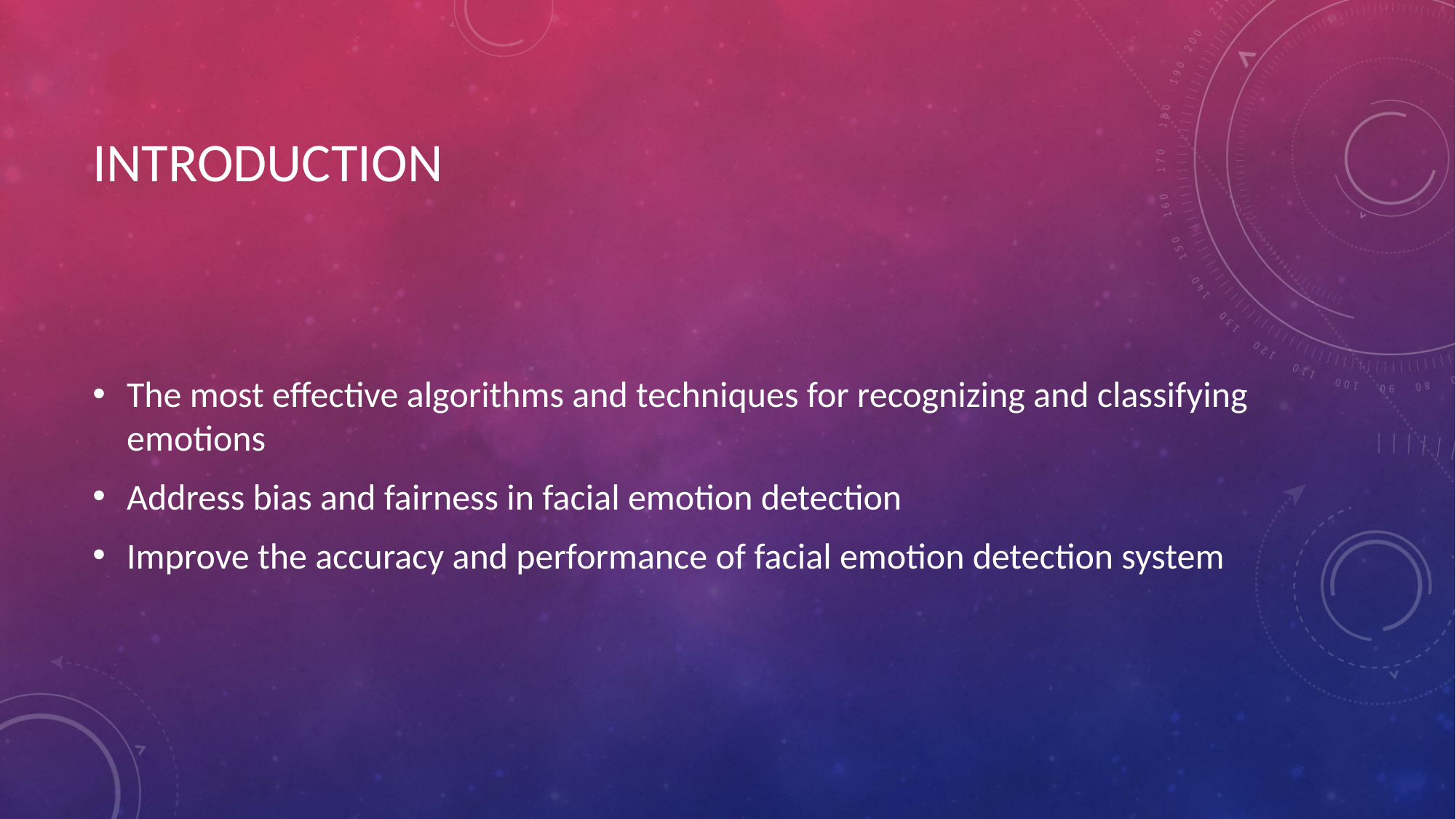

Introduction
The most effective algorithms and techniques for recognizing and classifying emotions
Address bias and fairness in facial emotion detection
Improve the accuracy and performance of facial emotion detection system